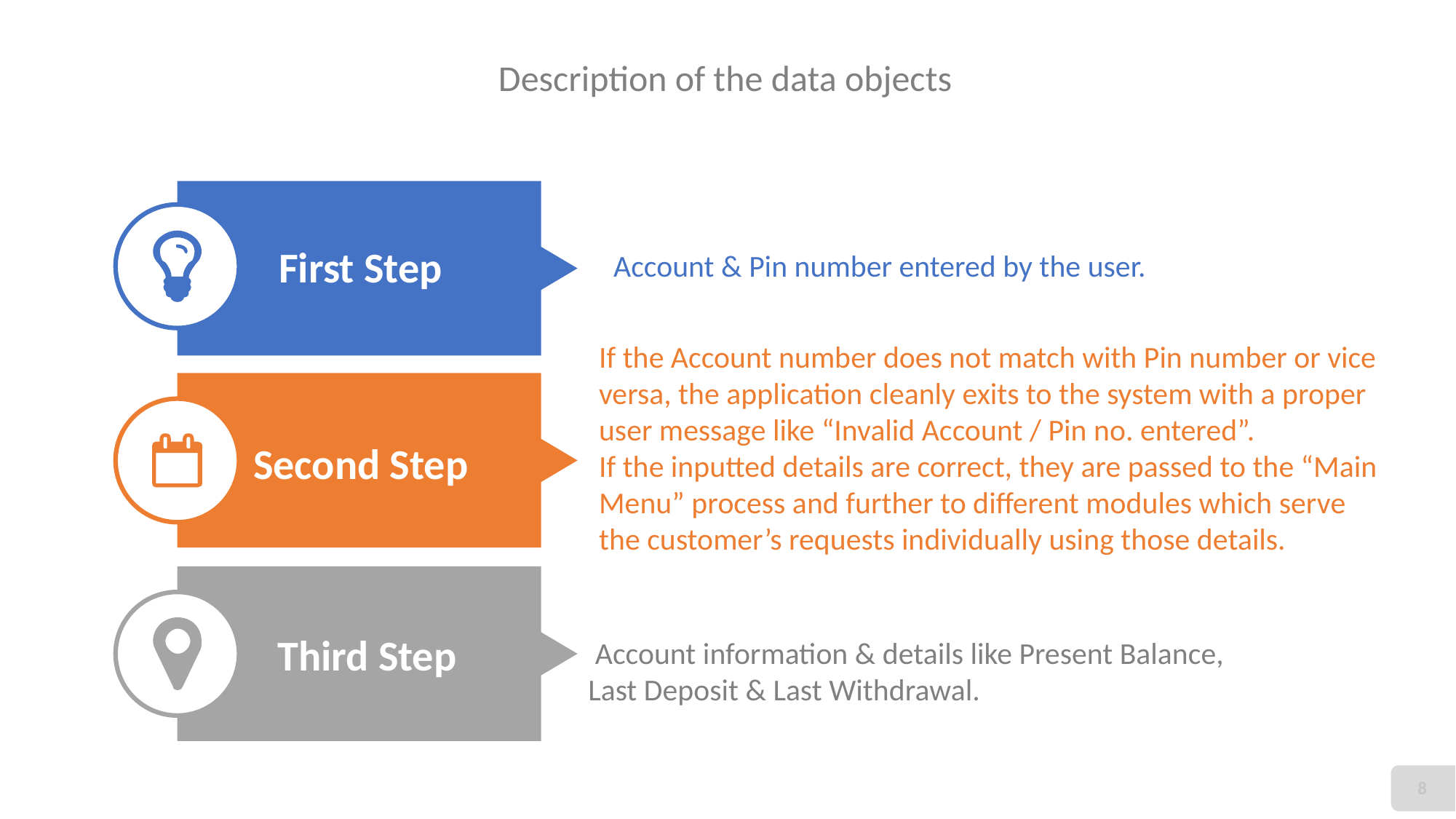

# Description of the data objects

First Step
Account & Pin number entered by the user.
If the Account number does not match with Pin number or vice versa, the application cleanly exits to the system with a proper user message like “Invalid Account / Pin no. entered”.
If the inputted details are correct, they are passed to the “Main Menu” process and further to different modules which serve the customer’s requests individually using those details.

Second Step

Third Step
 Account information & details like Present Balance, Last Deposit & Last Withdrawal.
8